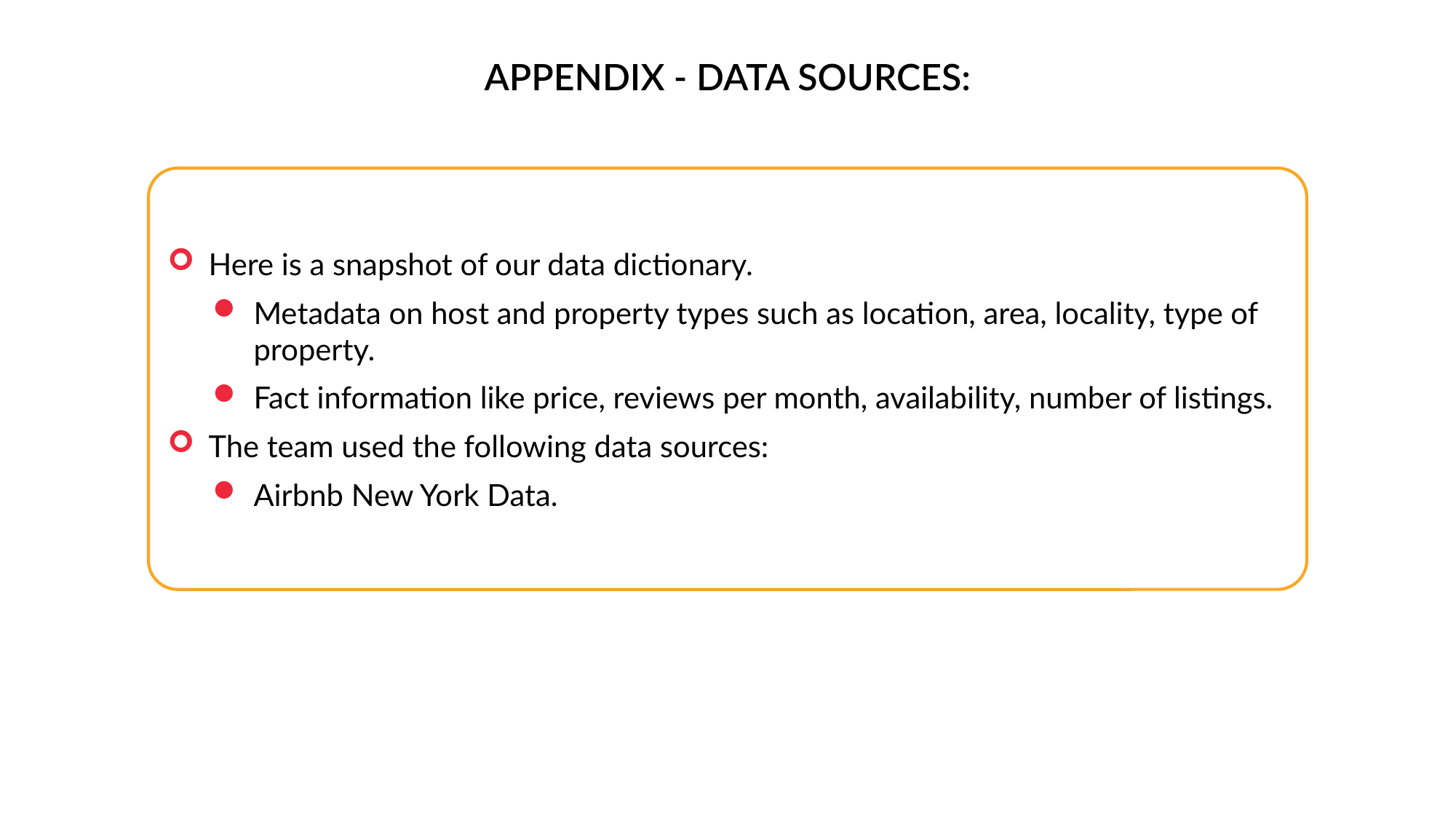

APPENDIX - DATA SOURCES:
Here is a snapshot of our data dictionary.
Metadata on host and property types such as location, area, locality, type of property.
Fact information like price, reviews per month, availability, number of listings.
The team used the following data sources:
Airbnb New York Data.